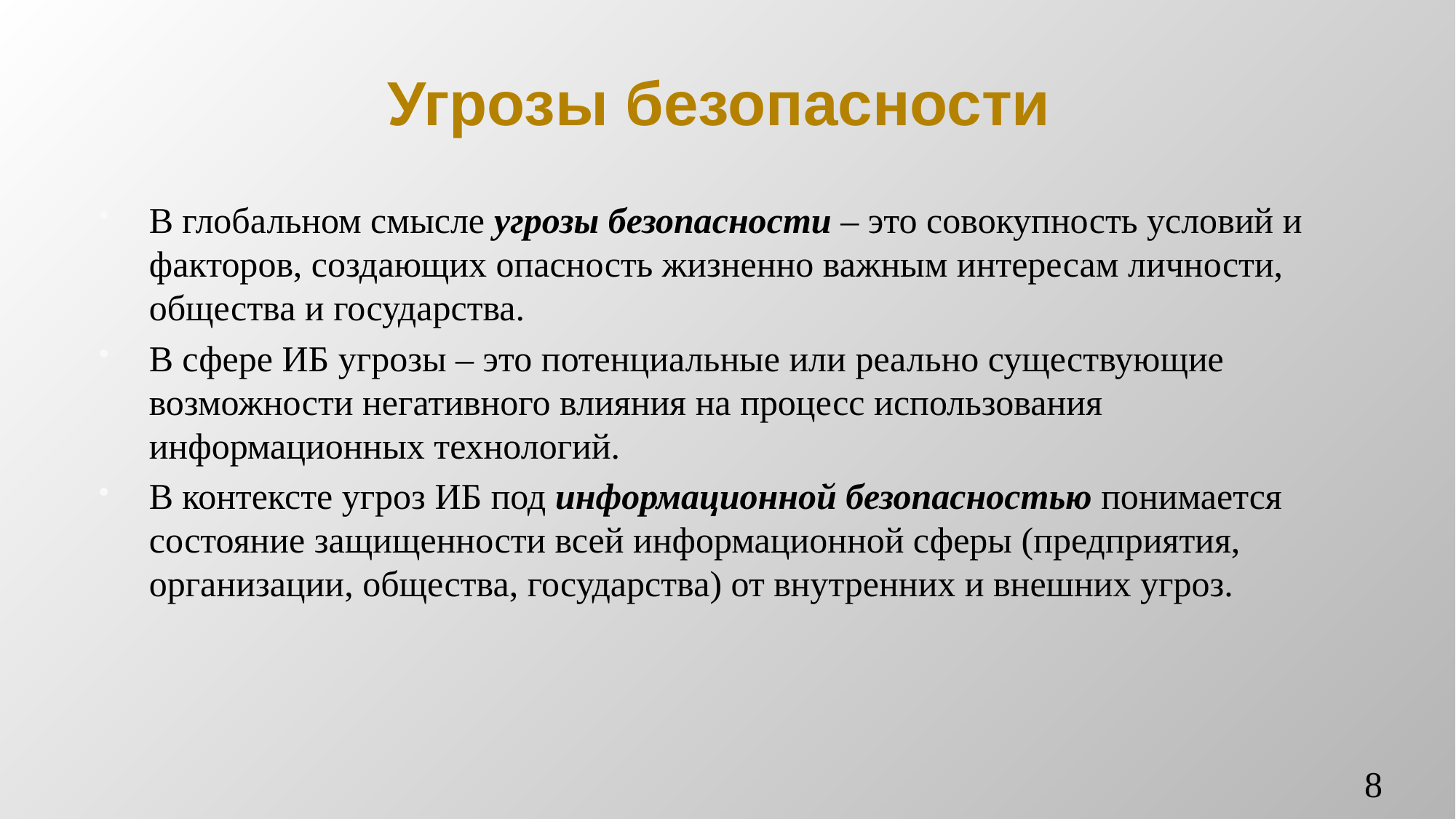

# Угрозы безопасности
В глобальном смысле угрозы безопасности – это совокупность условий и факторов, создающих опасность жизненно важным интересам личности, общества и государства.
В сфере ИБ угрозы – это потенциальные или реально существующие возможности негативного влияния на процесс использования информационных технологий.
В контексте угроз ИБ под информационной безопасностью понимается состояние защищенности всей информационной сферы (предприятия, организации, общества, государства) от внутренних и внешних угроз.
8